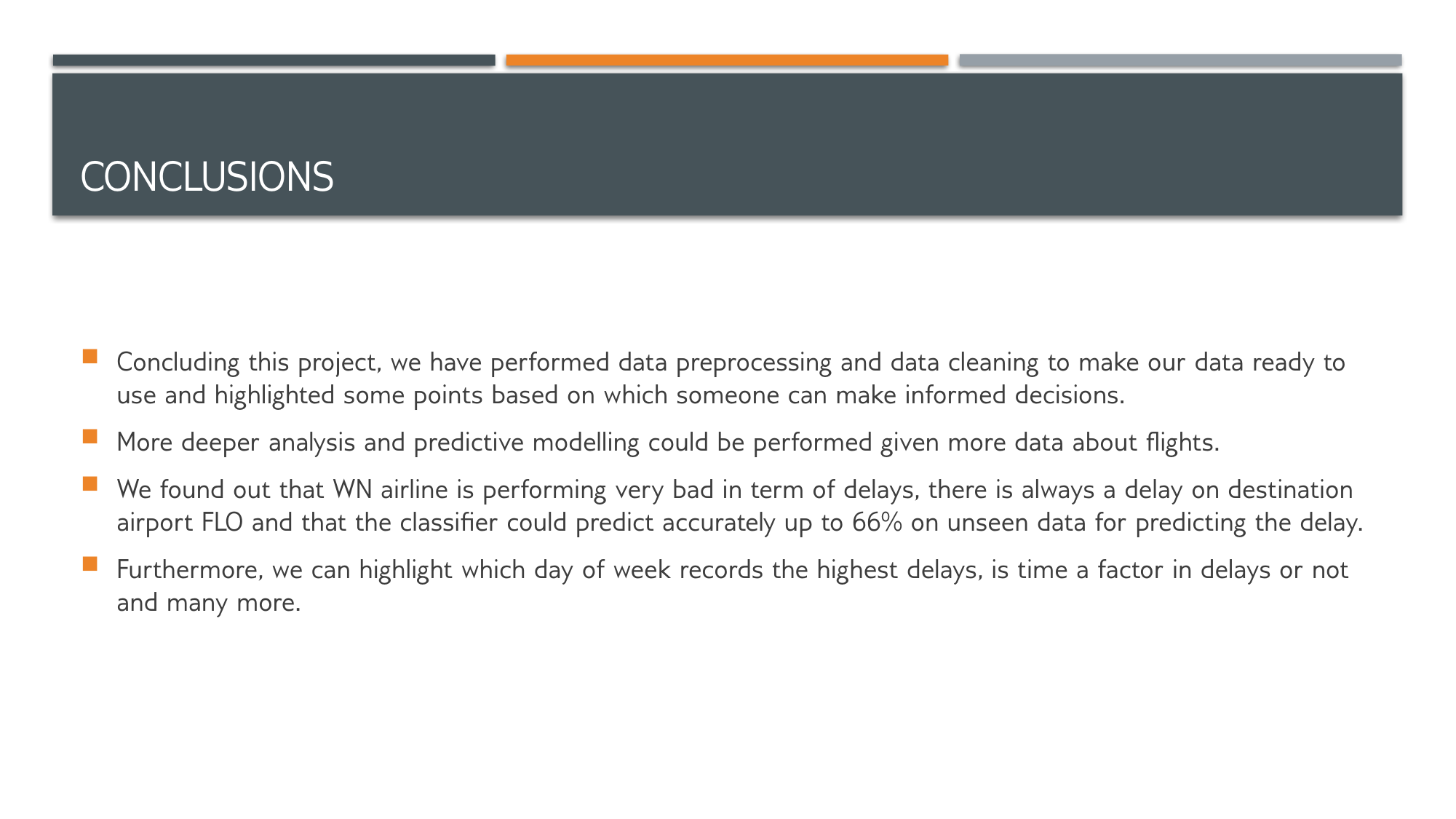

# conclusions
Concluding this project, we have performed data preprocessing and data cleaning to make our data ready to use and highlighted some points based on which someone can make informed decisions.
More deeper analysis and predictive modelling could be performed given more data about flights.
We found out that WN airline is performing very bad in term of delays, there is always a delay on destination airport FLO and that the classifier could predict accurately up to 66% on unseen data for predicting the delay.
Furthermore, we can highlight which day of week records the highest delays, is time a factor in delays or not and many more.